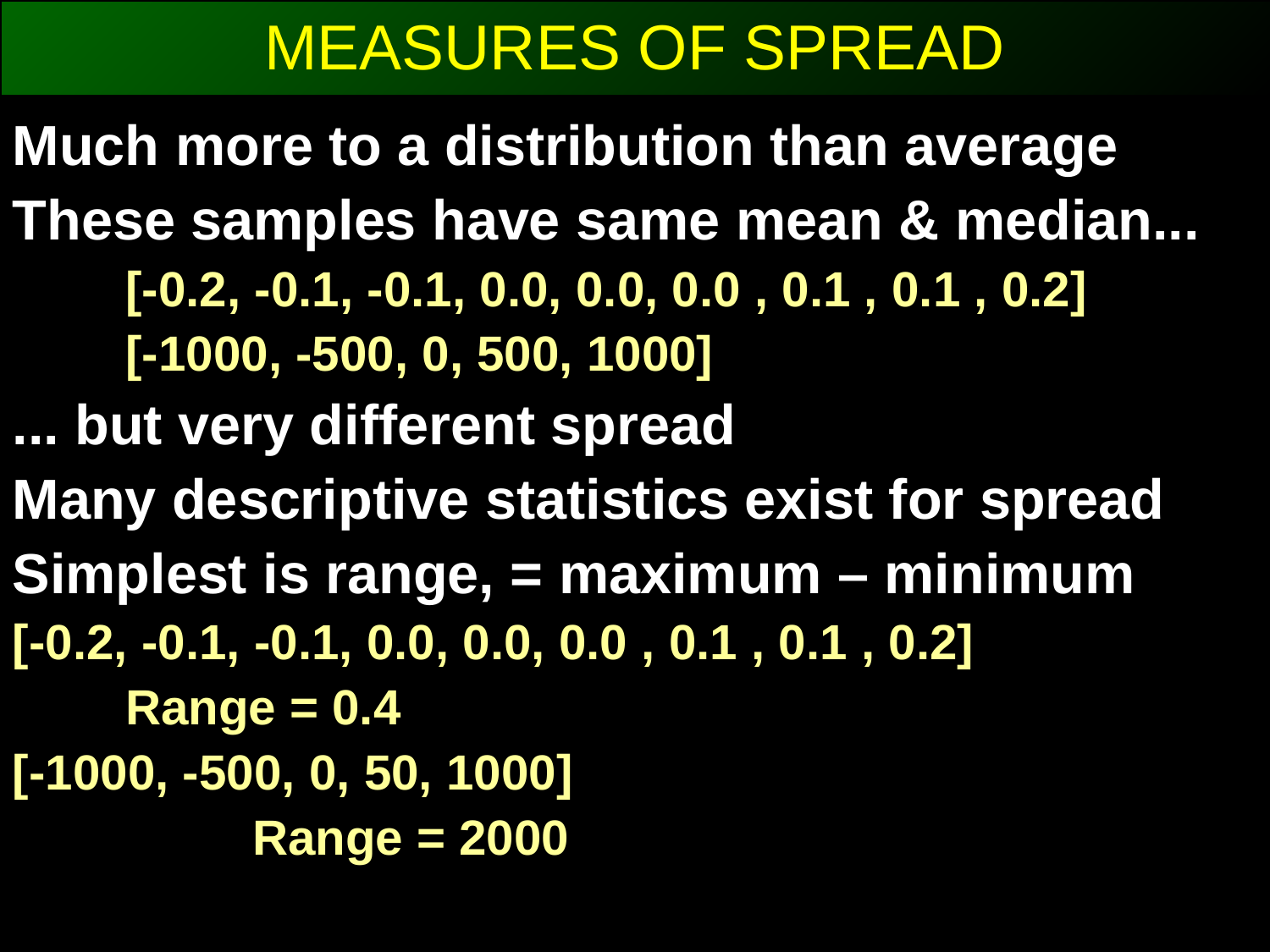

MEASURES OF SPREAD
Much more to a distribution than average
These samples have same mean & median...
	[-0.2, -0.1, -0.1, 0.0, 0.0, 0.0 , 0.1 , 0.1 , 0.2]
	[-1000, -500, 0, 500, 1000]
... but very different spread
Many descriptive statistics exist for spread
Simplest is range, = maximum – minimum
[-0.2, -0.1, -0.1, 0.0, 0.0, 0.0 , 0.1 , 0.1 , 0.2]
	Range = 0.4
[-1000, -500, 0, 50, 1000]
		Range = 2000